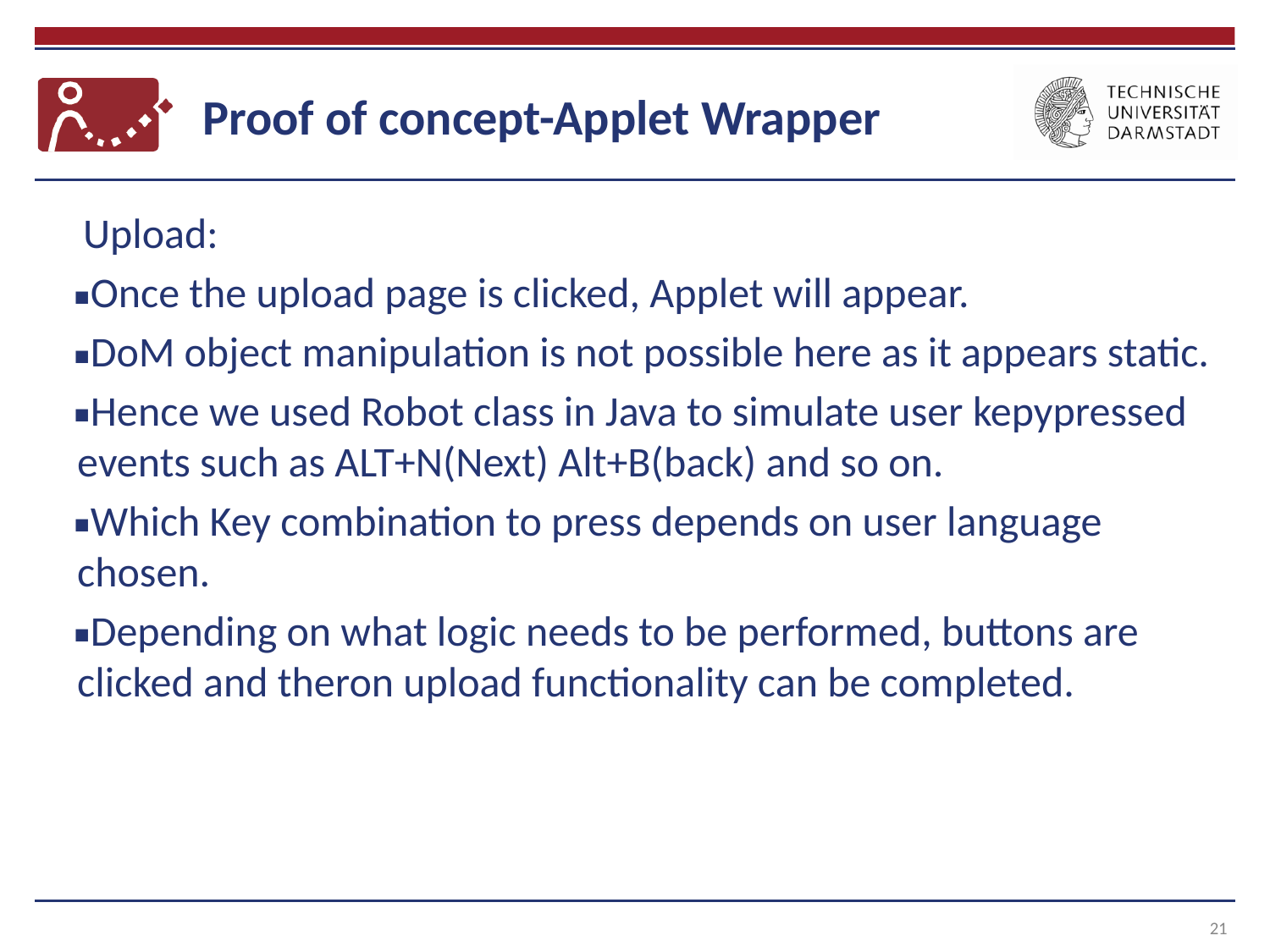

# Proof of concept-Applet Wrapper
 Upload:
Once the upload page is clicked, Applet will appear.
DoM object manipulation is not possible here as it appears static.
Hence we used Robot class in Java to simulate user kepypressed events such as ALT+N(Next) Alt+B(back) and so on.
Which Key combination to press depends on user language chosen.
Depending on what logic needs to be performed, buttons are clicked and theron upload functionality can be completed.

21